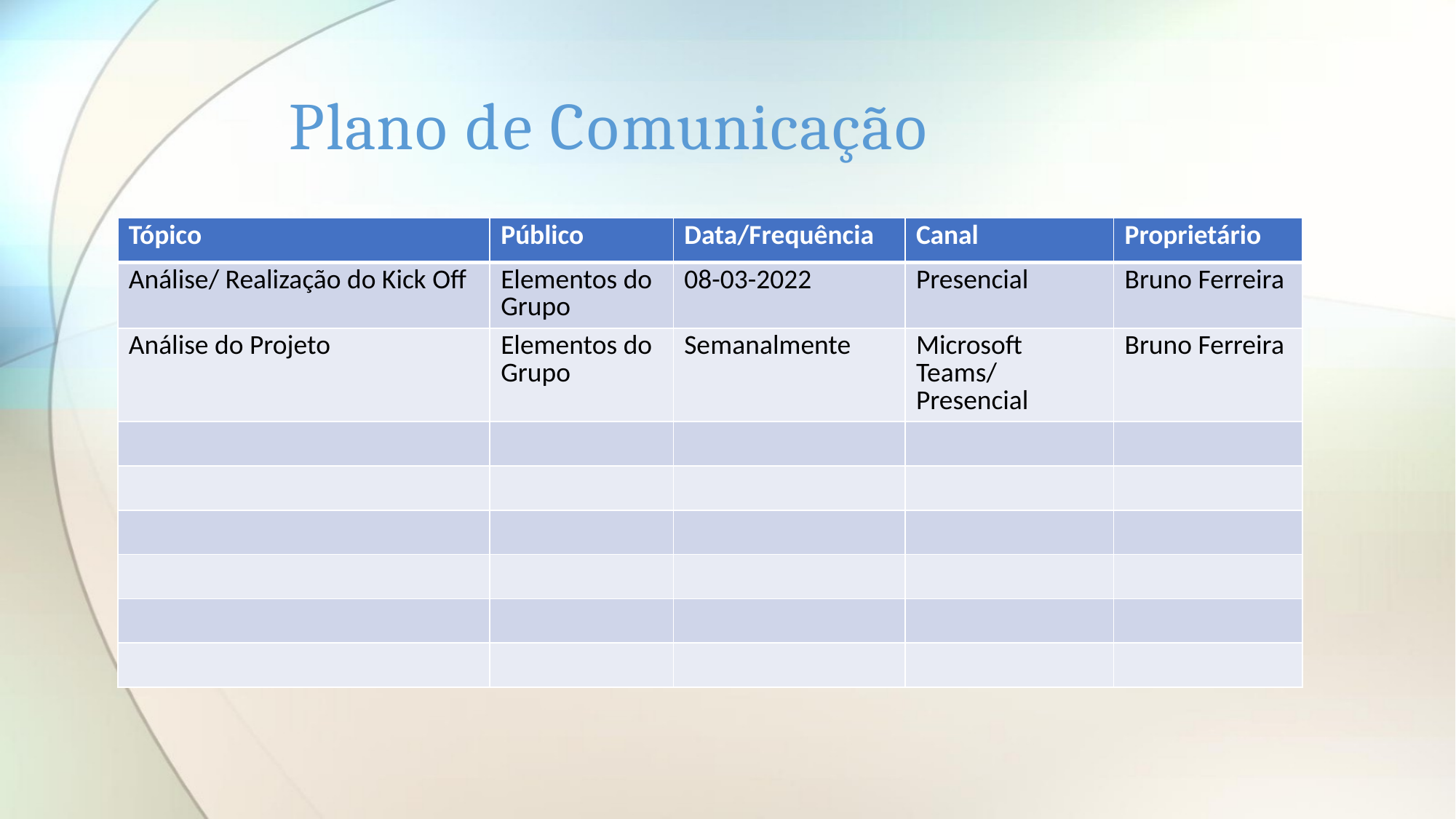

# Plano de Comunicação
| Tópico | Público | Data/Frequência | Canal | Proprietário |
| --- | --- | --- | --- | --- |
| Análise/ Realização do Kick Off | Elementos do Grupo | 08-03-2022 | Presencial | Bruno Ferreira |
| Análise do Projeto | Elementos do Grupo | Semanalmente | Microsoft Teams/ Presencial | Bruno Ferreira |
|  |  |  |  |  |
|  |  |  |  |  |
|  |  |  |  |  |
|  |  |  |  |  |
|  |  |  |  |  |
|  |  |  |  |  |